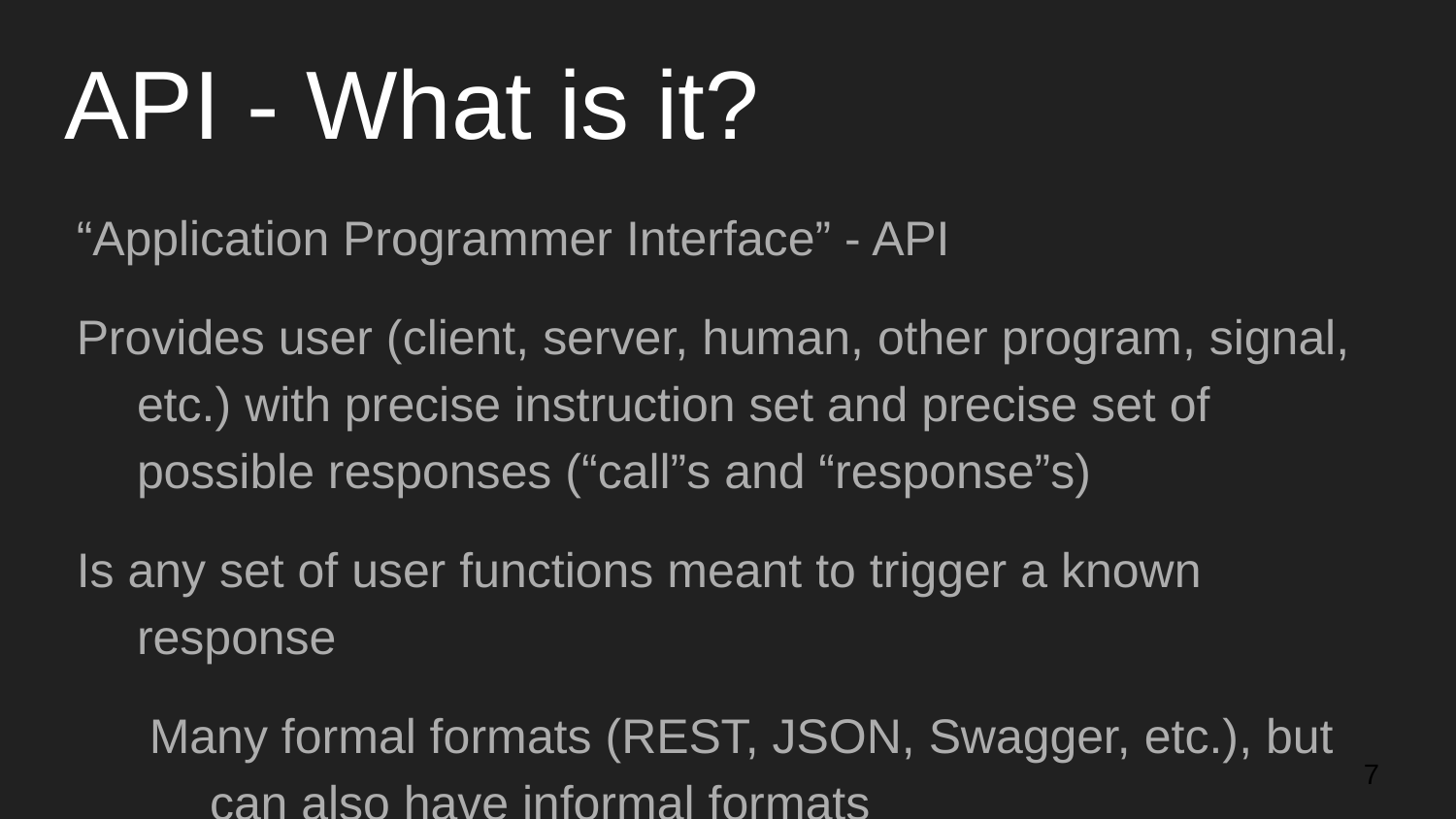

# API - What is it?
“Application Programmer Interface” - API
Provides user (client, server, human, other program, signal, etc.) with precise instruction set and precise set of possible responses (“call”s and “response”s)
Is any set of user functions meant to trigger a known response
Many formal formats (REST, JSON, Swagger, etc.), but can also have informal formats
7